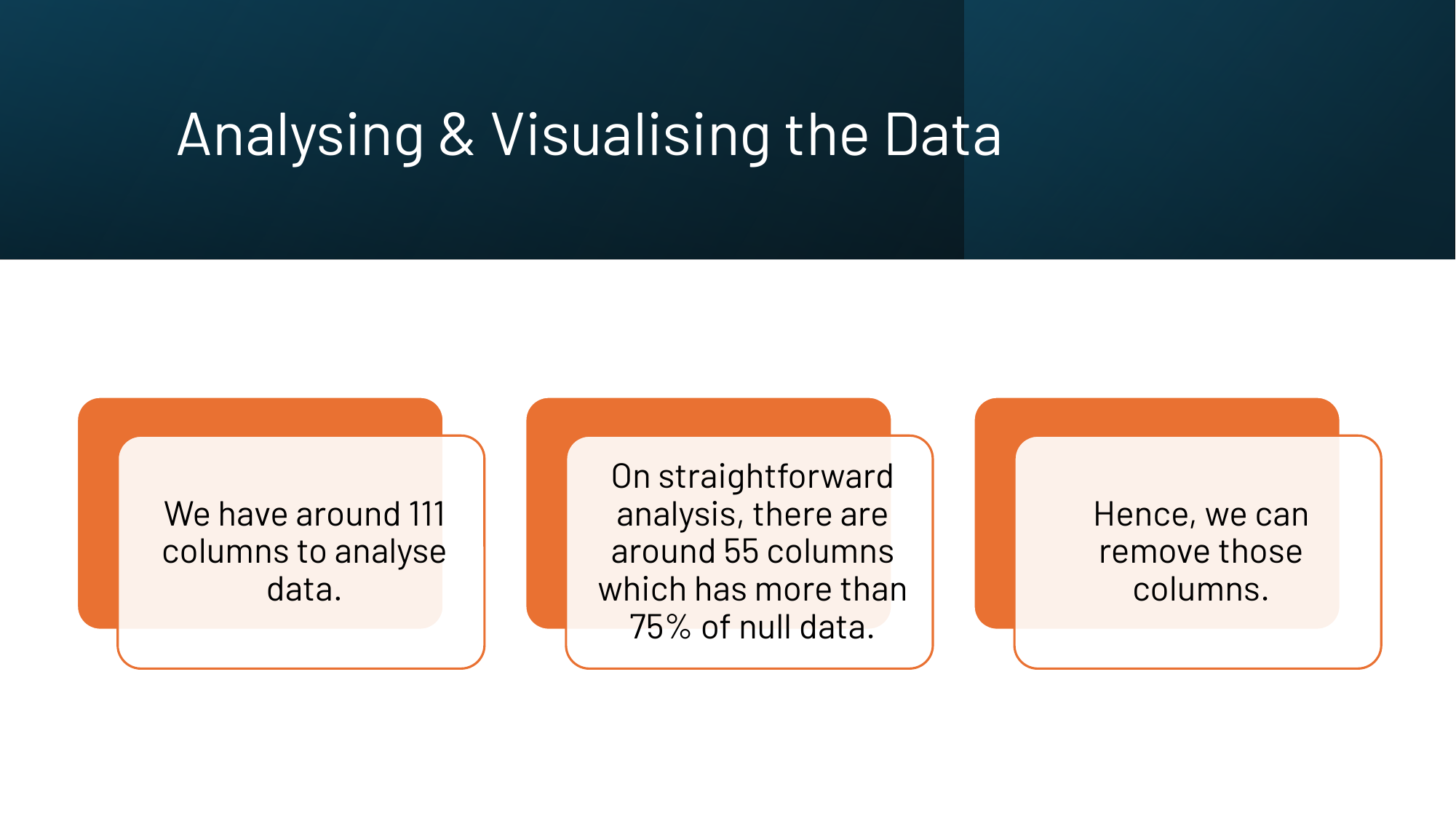

# Analysing & Visualising the Data
We have around 111 columns to analyse data.
On straightforward analysis, there are around 55 columns which has more than 75% of null data.
Hence, we can remove those columns.